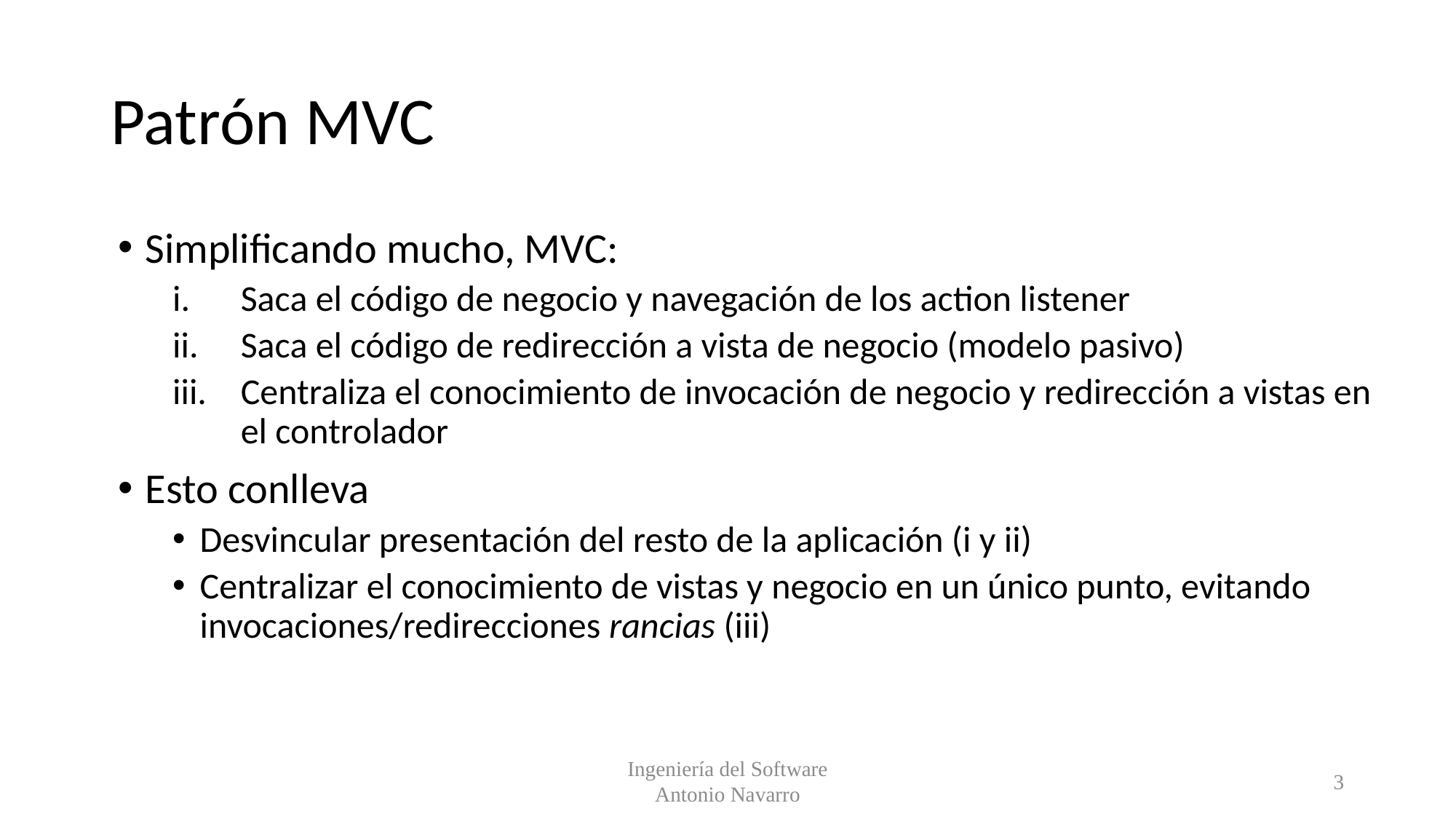

# Patrón MVC
Simplificando mucho, MVC:
Saca el código de negocio y navegación de los action listener
Saca el código de redirección a vista de negocio (modelo pasivo)
Centraliza el conocimiento de invocación de negocio y redirección a vistas en el controlador
Esto conlleva
Desvincular presentación del resto de la aplicación (i y ii)
Centralizar el conocimiento de vistas y negocio en un único punto, evitando invocaciones/redirecciones rancias (iii)

Ingeniería del Software
Antonio Navarro
3